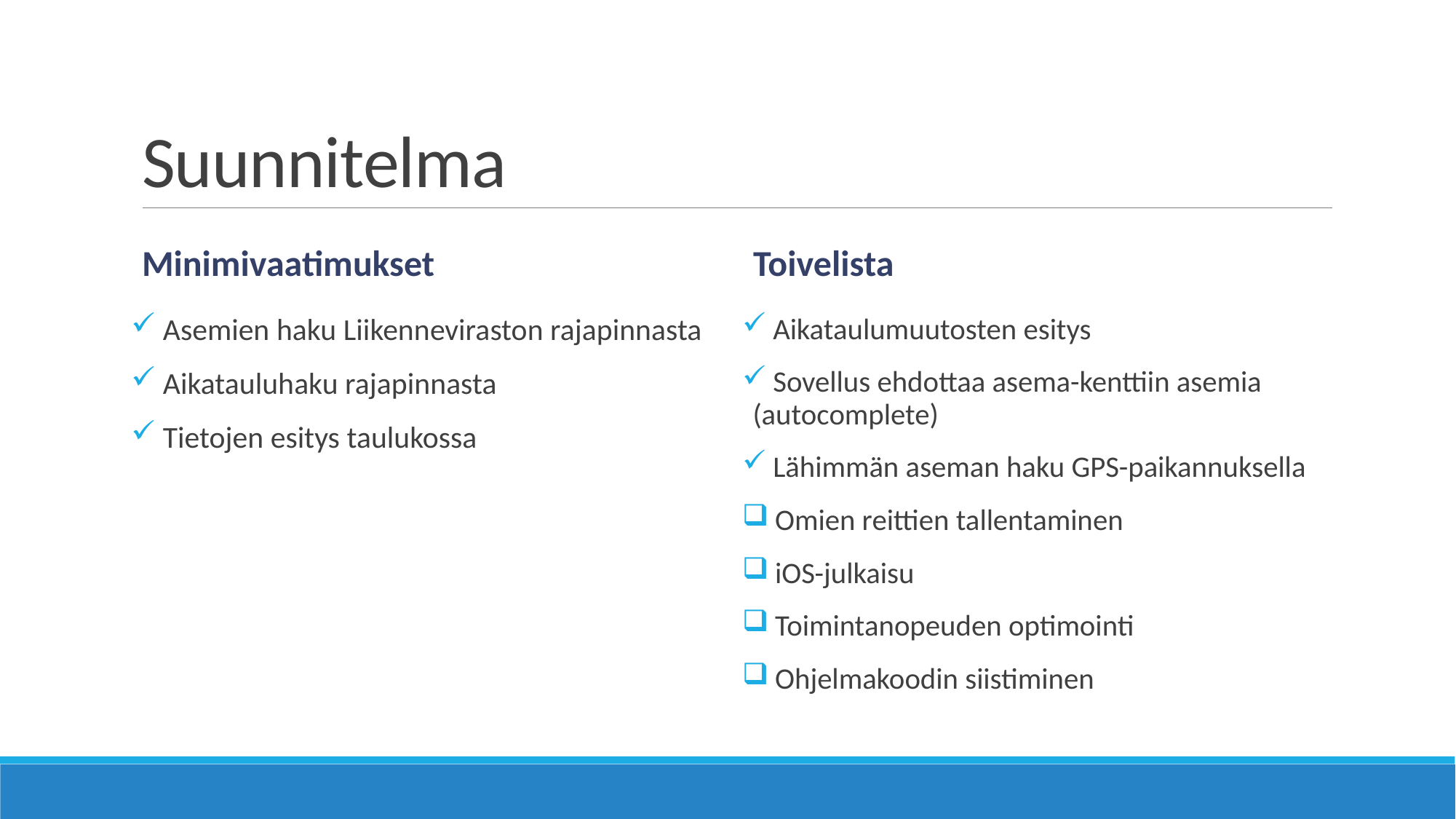

# Suunnitelma
Minimivaatimukset
Toivelista
 Aikataulumuutosten esitys
 Sovellus ehdottaa asema-kenttiin asemia (autocomplete)
 Lähimmän aseman haku GPS-paikannuksella
 Omien reittien tallentaminen
 iOS-julkaisu
 Toimintanopeuden optimointi
 Ohjelmakoodin siistiminen

 Asemien haku Liikenneviraston rajapinnasta
 Aikatauluhaku rajapinnasta
 Tietojen esitys taulukossa